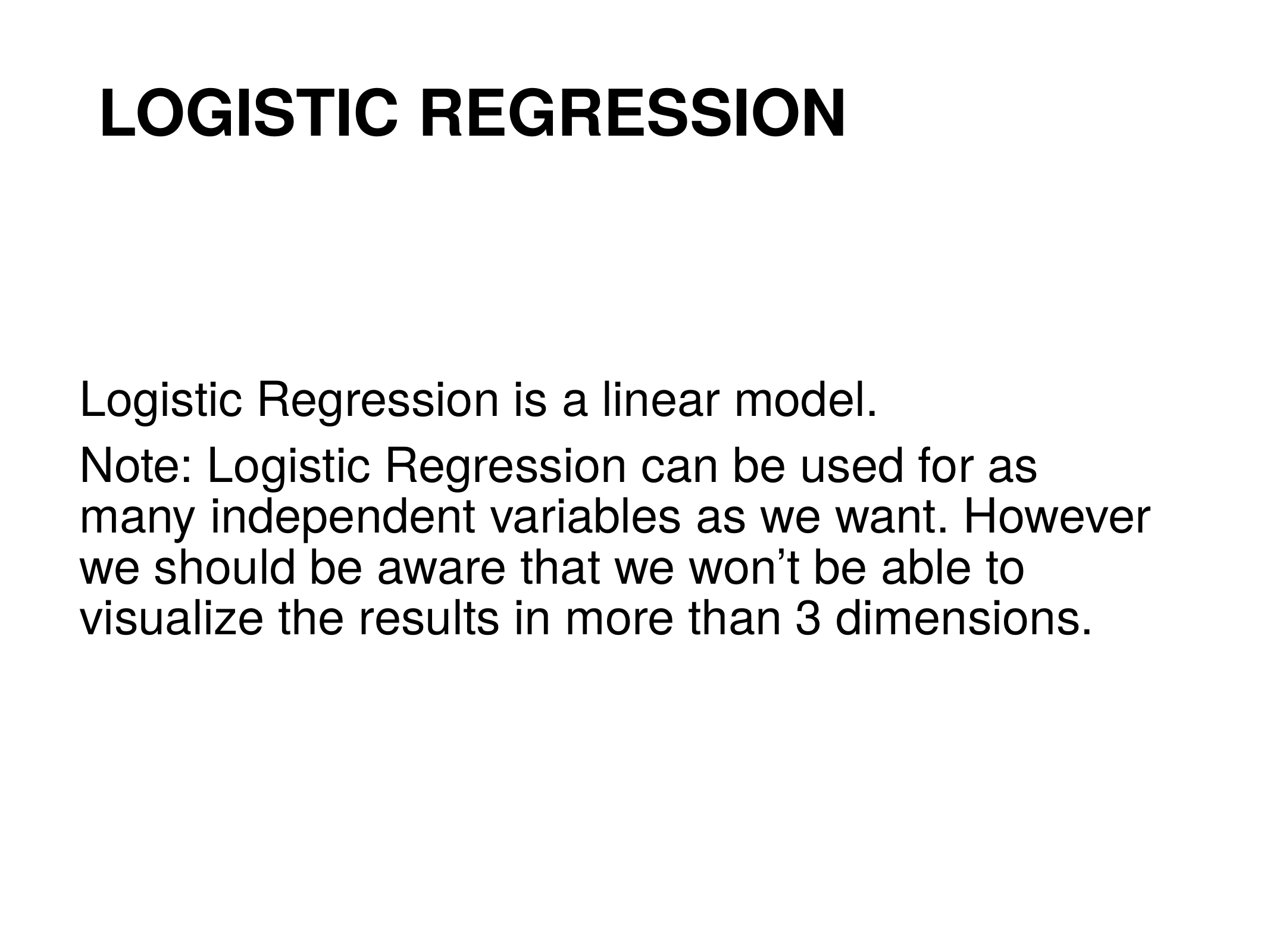

# LOGISTIC REGRESSION
Logistic Regression is a linear model.
Note: Logistic Regression can be used for as many independent variables as we want. However we should be aware that we won’t be able to visualize the results in more than 3 dimensions.